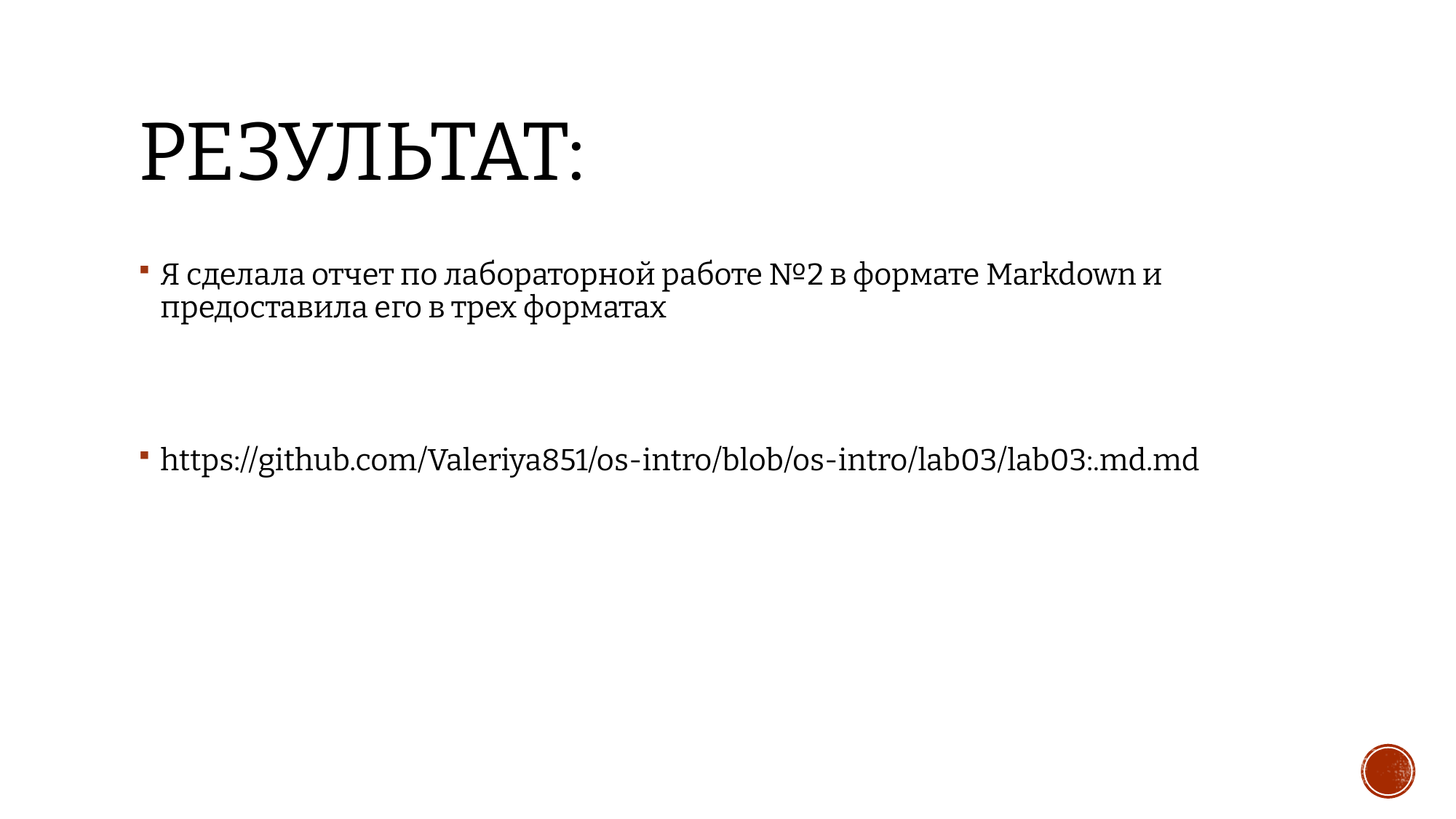

# Результат:
Я сделала отчет по лабораторной работе №2 в формате Markdown и предоставила его в трех форматах

https://github.com/Valeriya851/os-intro/blob/os-intro/lab03/lab03:.md.md